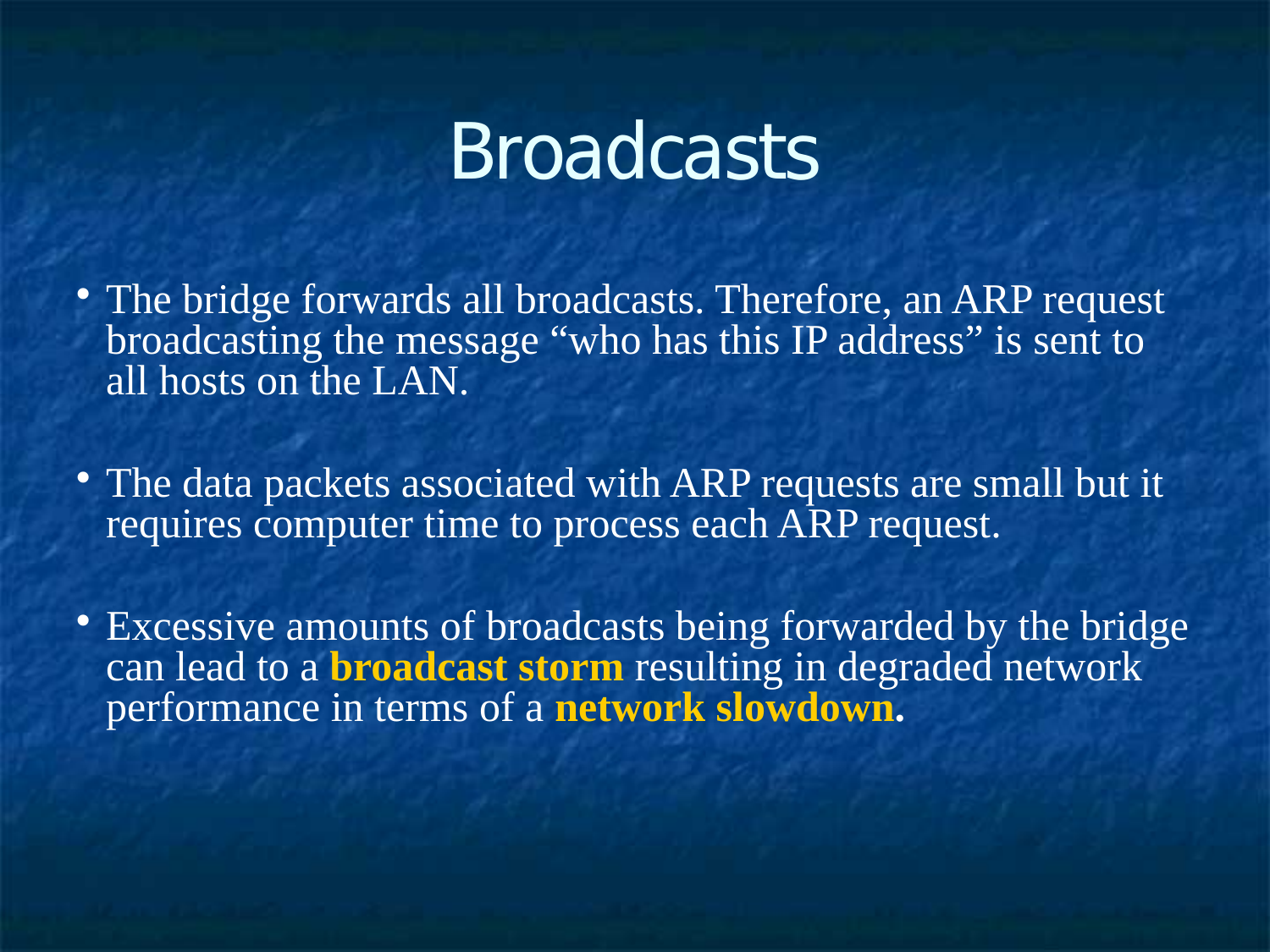

Broadcasts
The bridge forwards all broadcasts. Therefore, an ARP request broadcasting the message “who has this IP address” is sent to all hosts on the LAN.

The data packets associated with ARP requests are small but it requires computer time to process each ARP request.

Excessive amounts of broadcasts being forwarded by the bridge can lead to a broadcast storm resulting in degraded network performance in terms of a network slowdown.